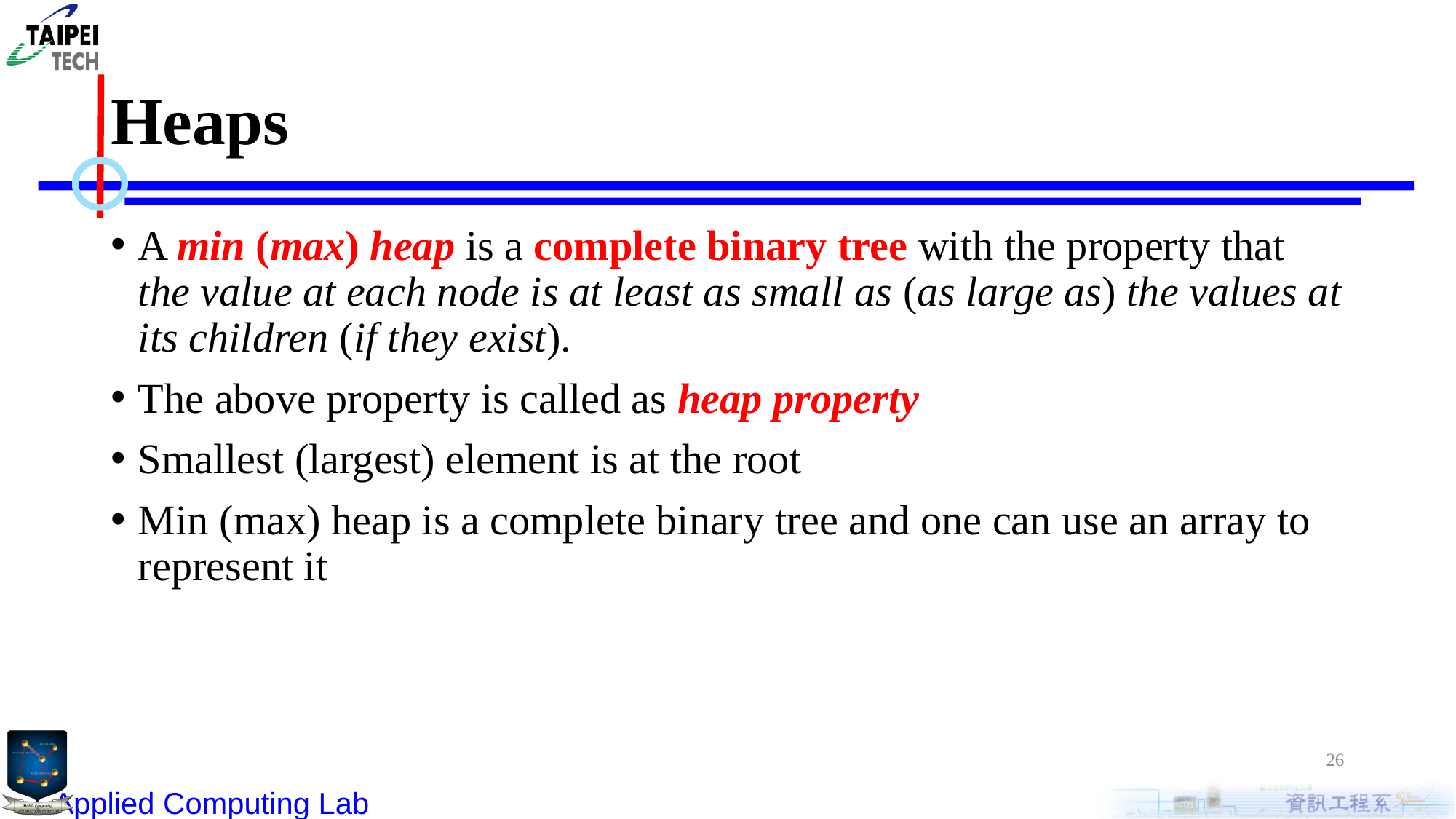

# Heaps
A min (max) heap is a complete binary tree with the property that the value at each node is at least as small as (as large as) the values at its children (if they exist).
The above property is called as heap property
Smallest (largest) element is at the root
Min (max) heap is a complete binary tree and one can use an array to represent it
26